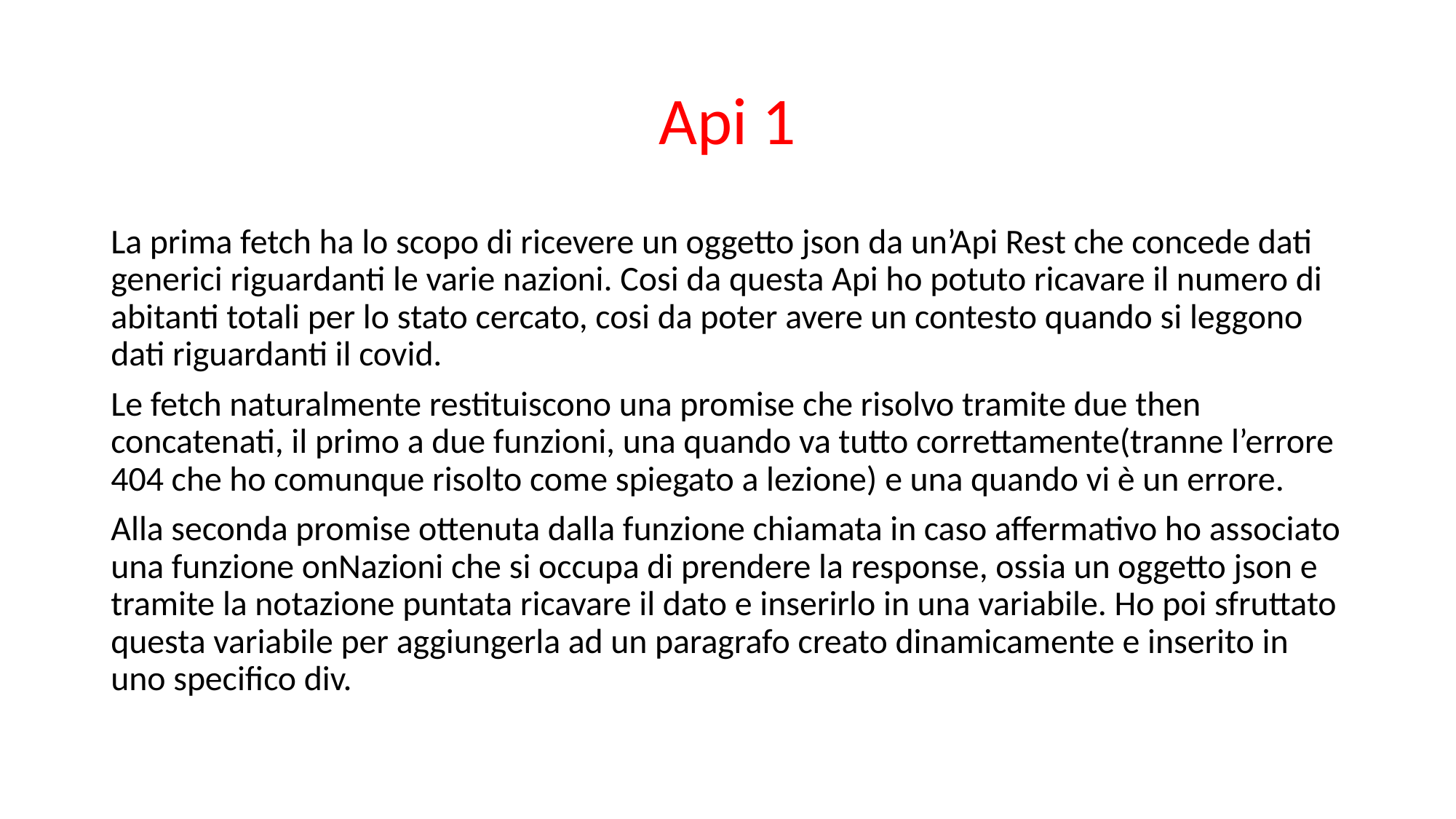

# Api 1
La prima fetch ha lo scopo di ricevere un oggetto json da un’Api Rest che concede dati generici riguardanti le varie nazioni. Cosi da questa Api ho potuto ricavare il numero di abitanti totali per lo stato cercato, cosi da poter avere un contesto quando si leggono dati riguardanti il covid.
Le fetch naturalmente restituiscono una promise che risolvo tramite due then concatenati, il primo a due funzioni, una quando va tutto correttamente(tranne l’errore 404 che ho comunque risolto come spiegato a lezione) e una quando vi è un errore.
Alla seconda promise ottenuta dalla funzione chiamata in caso affermativo ho associato una funzione onNazioni che si occupa di prendere la response, ossia un oggetto json e tramite la notazione puntata ricavare il dato e inserirlo in una variabile. Ho poi sfruttato questa variabile per aggiungerla ad un paragrafo creato dinamicamente e inserito in uno specifico div.